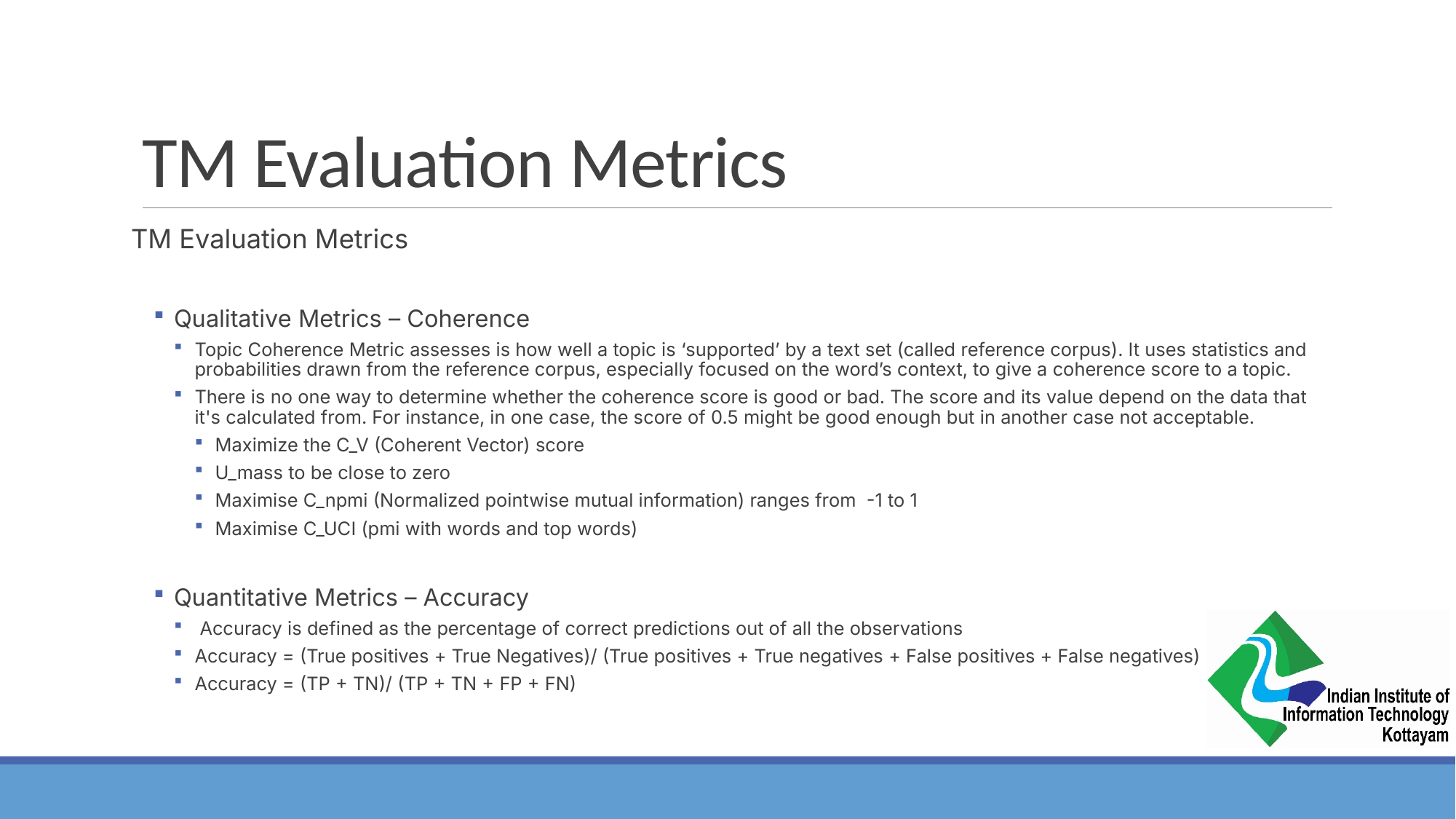

# TM Evaluation Metrics
TM Evaluation Metrics

Qualitative Metrics – Coherence
Topic Coherence Metric assesses is how well a topic is ‘supported’ by a text set (called reference corpus). It uses statistics and probabilities drawn from the reference corpus, especially focused on the word’s context, to give a coherence score to a topic.
There is no one way to determine whether the coherence score is good or bad. The score and its value depend on the data that it's calculated from. For instance, in one case, the score of 0.5 might be good enough but in another case not acceptable.
Maximize the C_V (Coherent Vector) score
U_mass to be close to zero
Maximise C_npmi (Normalized pointwise mutual information) ranges from  -1 to 1
Maximise C_UCI (pmi with words and top words)

Quantitative Metrics – Accuracy
 Accuracy is defined as the percentage of correct predictions out of all the observations
Accuracy = (True positives + True Negatives)/ (True positives + True negatives + False positives + False negatives)
Accuracy = (TP + TN)/ (TP + TN + FP + FN)